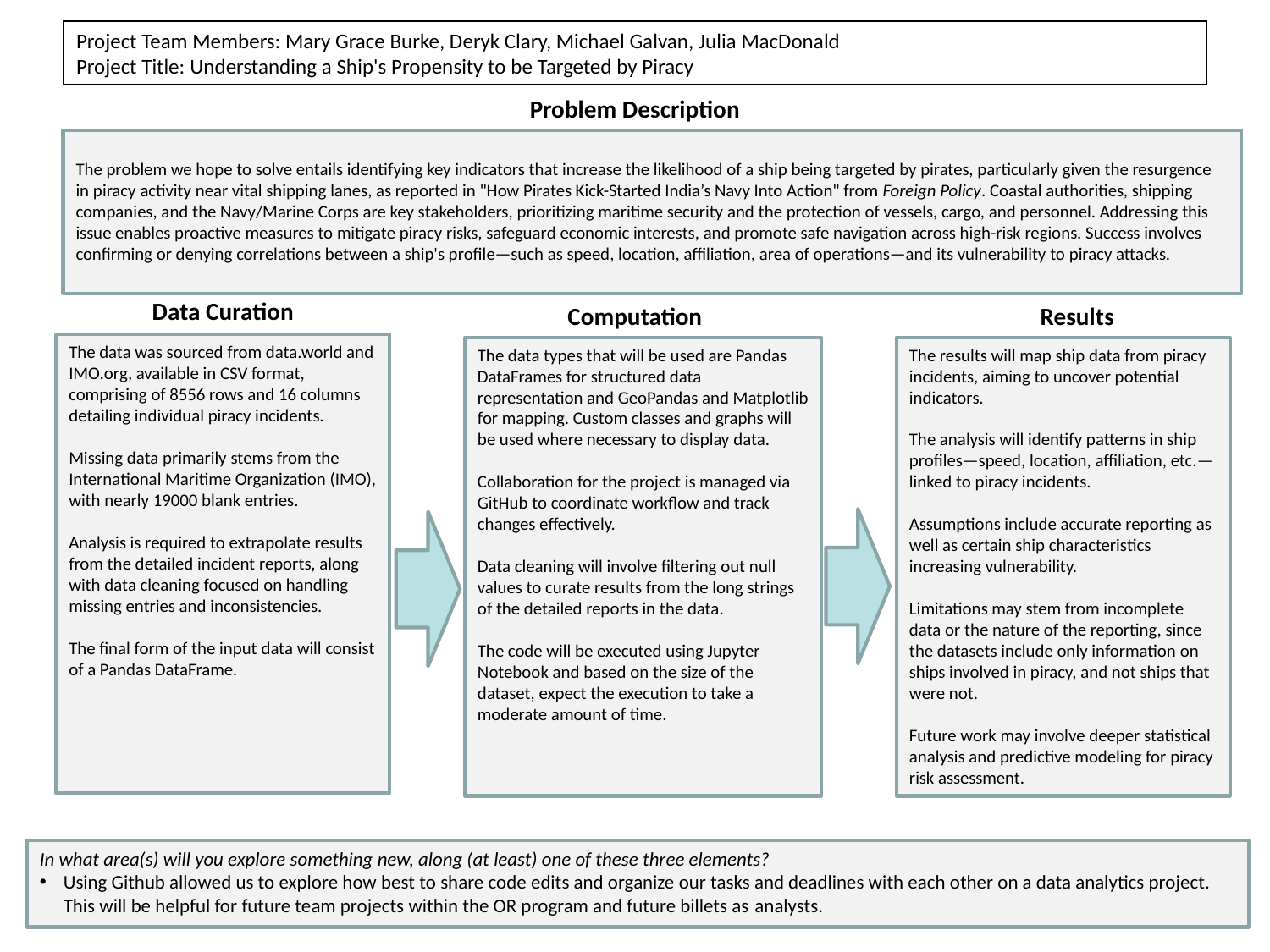

# Project Team Members: Mary Grace Burke, Deryk Clary, Michael Galvan, Julia MacDonald Project Title: Understanding a Ship's Propensity to be Targeted by Piracy
Problem Description

The problem we hope to solve entails identifying key indicators that increase the likelihood of a ship being targeted by pirates, particularly given the resurgence in piracy activity near vital shipping lanes, as reported in "How Pirates Kick-Started India’s Navy Into Action" from Foreign Policy. Coastal authorities, shipping companies, and the Navy/Marine Corps are key stakeholders, prioritizing maritime security and the protection of vessels, cargo, and personnel. Addressing this issue enables proactive measures to mitigate piracy risks, safeguard economic interests, and promote safe navigation across high-risk regions. Success involves confirming or denying correlations between a ship's profile—such as speed, location, affiliation, area of operations—and its vulnerability to piracy attacks.
Data Curation
Computation
Results
The data was sourced from data.world and IMO.org, available in CSV format, comprising of 8556 rows and 16 columns detailing individual piracy incidents.

Missing data primarily stems from the International Maritime Organization (IMO), with nearly 19000 blank entries.

Analysis is required to extrapolate results from the detailed incident reports, along with data cleaning focused on handling missing entries and inconsistencies.

The final form of the input data will consist of a Pandas DataFrame.
The data types that will be used are Pandas DataFrames for structured data representation and GeoPandas and Matplotlib for mapping. Custom classes and graphs will be used where necessary to display data.

Collaboration for the project is managed via GitHub to coordinate workflow and track changes effectively.

Data cleaning will involve filtering out null values to curate results from the long strings of the detailed reports in the data.

The code will be executed using Jupyter Notebook and based on the size of the dataset, expect the execution to take a moderate amount of time.
The results will map ship data from piracy incidents, aiming to uncover potential indicators.

The analysis will identify patterns in ship profiles—speed, location, affiliation, etc.—linked to piracy incidents.

Assumptions include accurate reporting as well as certain ship characteristics increasing vulnerability.

Limitations may stem from incomplete data or the nature of the reporting, since the datasets include only information on ships involved in piracy, and not ships that were not.

Future work may involve deeper statistical analysis and predictive modeling for piracy risk assessment.

In what area(s) will you explore something new, along (at least) one of these three elements?
Using Github allowed us to explore how best to share code edits and organize our tasks and deadlines with each other on a data analytics project. This will be helpful for future team projects within the OR program and future billets as analysts.